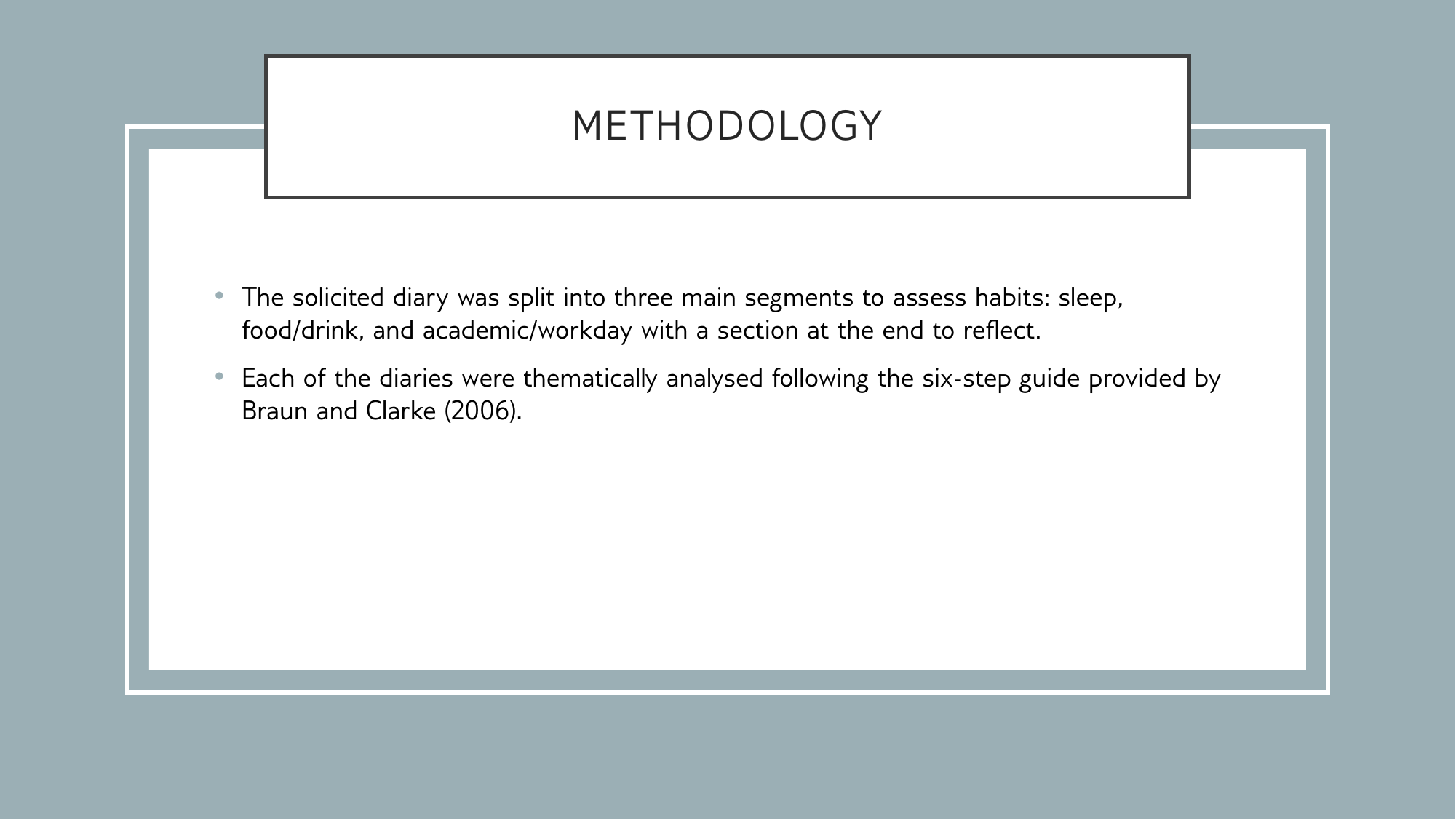

# methodology

The solicited diary was split into three main segments to assess habits: sleep, food/drink, and academic/workday with a section at the end to reflect.
Each of the diaries were thematically analysed following the six-step guide provided by Braun and Clarke (2006).